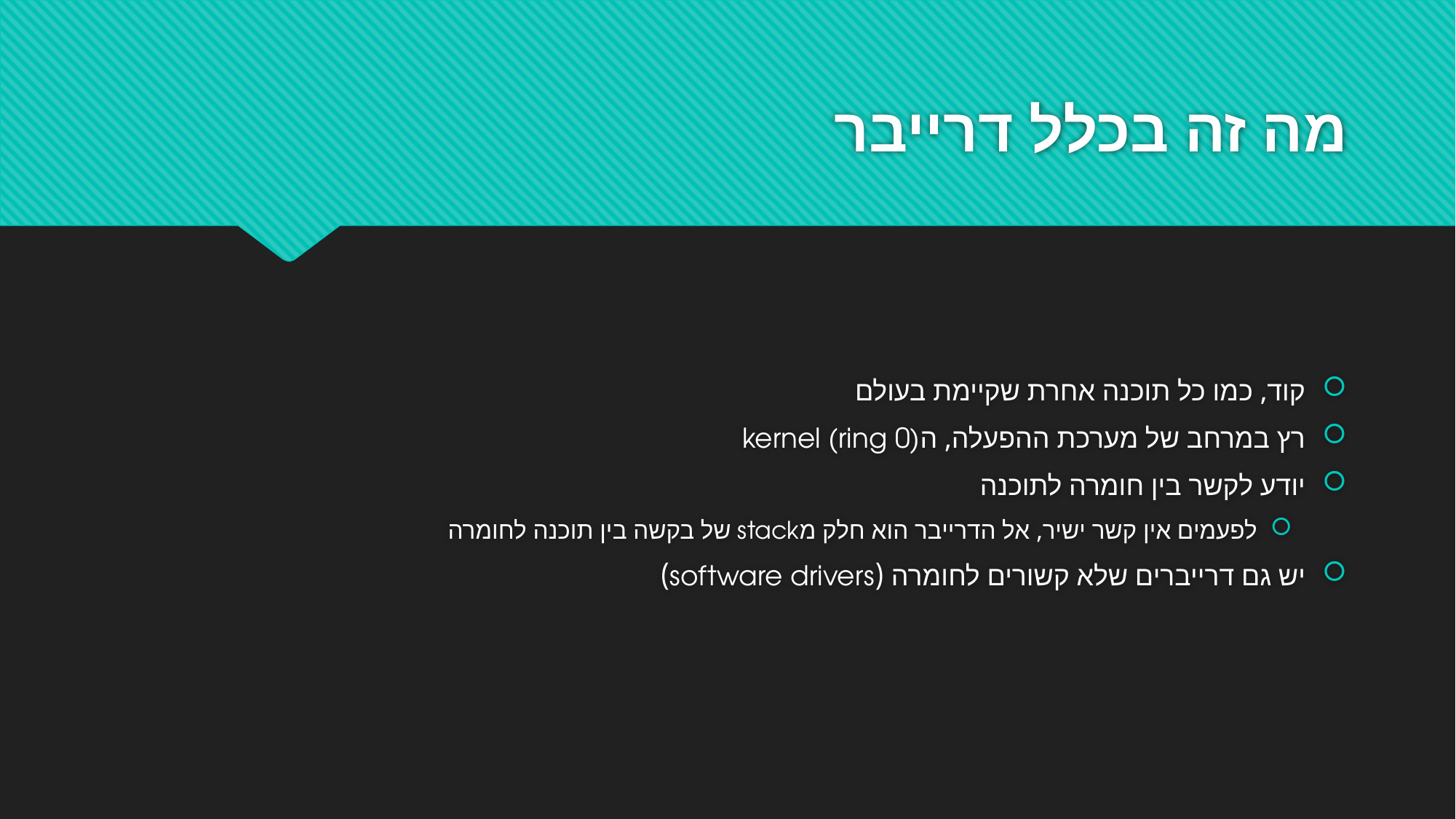

# מה זה בכלל דרייבר
קוד, כמו כל תוכנה אחרת שקיימת בעולם
רץ במרחב של מערכת ההפעלה, הkernel (ring 0)
יודע לקשר בין חומרה לתוכנה
לפעמים אין קשר ישיר, אל הדרייבר הוא חלק מstack של בקשה בין תוכנה לחומרה
יש גם דרייברים שלא קשורים לחומרה (software drivers)